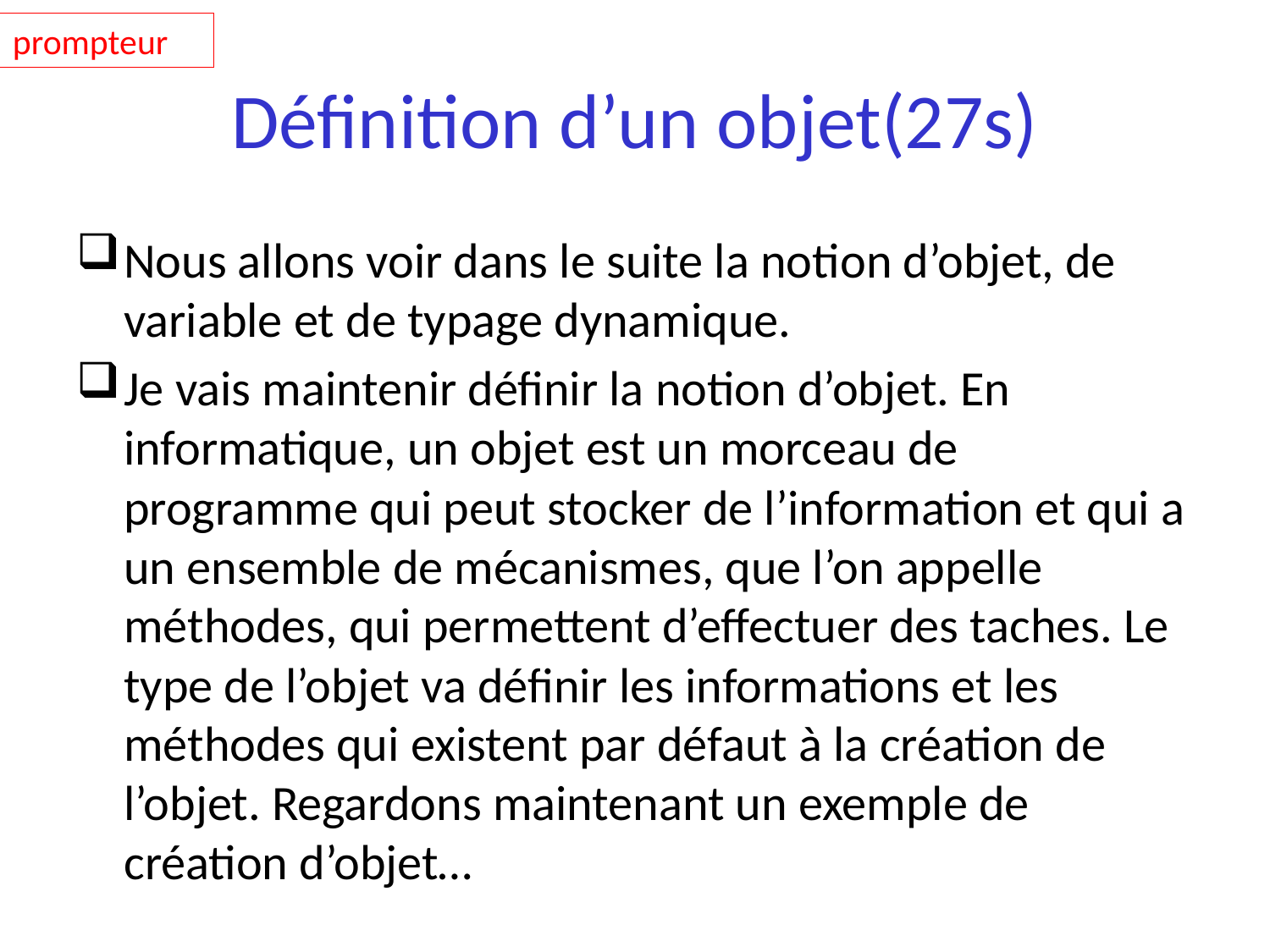

prompteur
# Définition d’un objet(27s)
Nous allons voir dans le suite la notion d’objet, de variable et de typage dynamique.
Je vais maintenir définir la notion d’objet. En informatique, un objet est un morceau de programme qui peut stocker de l’information et qui a un ensemble de mécanismes, que l’on appelle méthodes, qui permettent d’effectuer des taches. Le type de l’objet va définir les informations et les méthodes qui existent par défaut à la création de l’objet. Regardons maintenant un exemple de création d’objet…